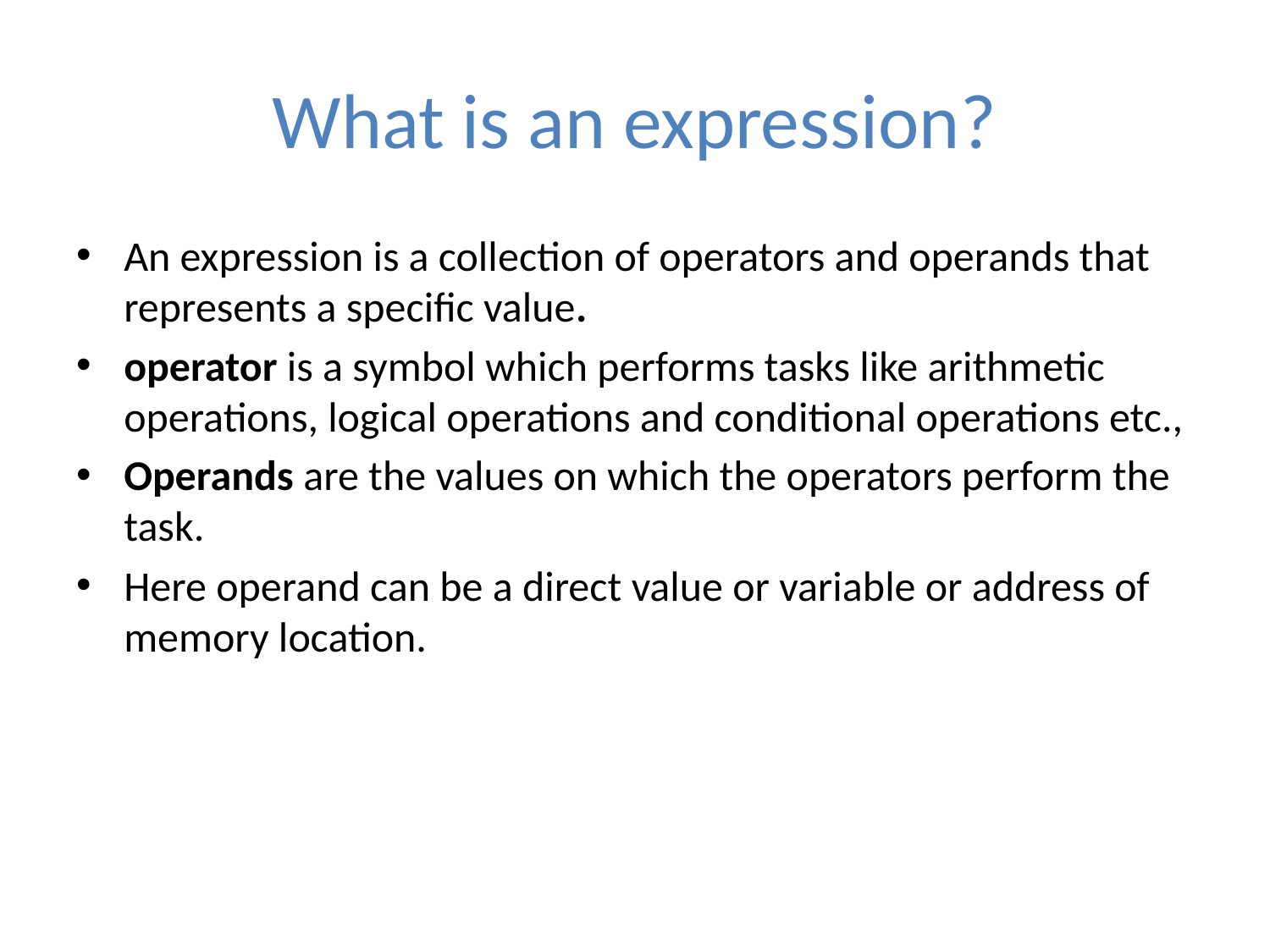

# What is an expression?
An expression is a collection of operators and operands that represents a specific value.
operator is a symbol which performs tasks like arithmetic operations, logical operations and conditional operations etc.,
Operands are the values on which the operators perform the task.
Here operand can be a direct value or variable or address of memory location.